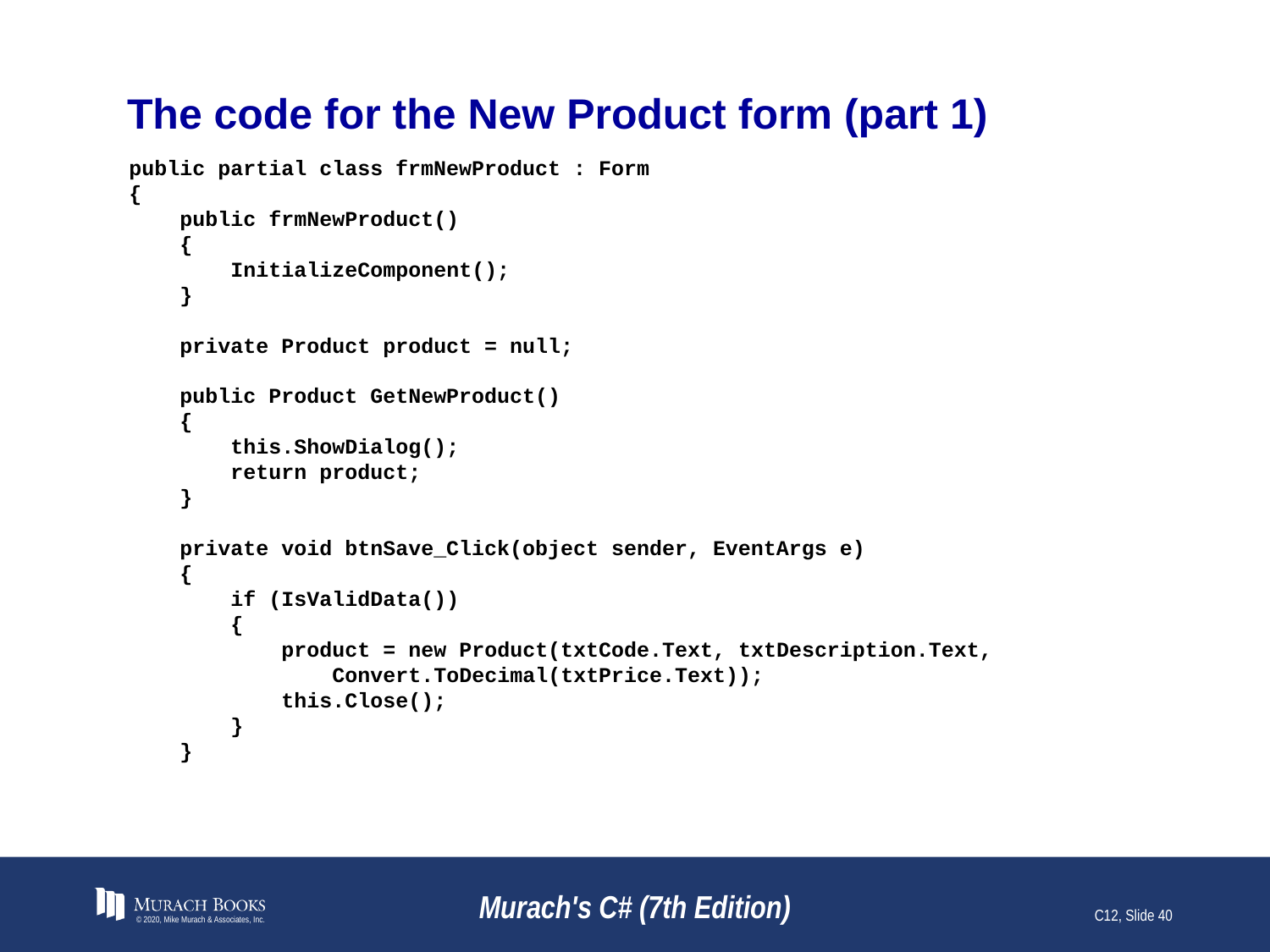

# The code for the New Product form (part 1)
public partial class frmNewProduct : Form
{
    public frmNewProduct()
    {
        InitializeComponent();
    }

    private Product product = null;

    public Product GetNewProduct()
    {
        this.ShowDialog();
        return product;
    }

    private void btnSave_Click(object sender, EventArgs e)
    {
        if (IsValidData())
        {
            product = new Product(txtCode.Text, txtDescription.Text,
                Convert.ToDecimal(txtPrice.Text));
            this.Close();
        }
    }

© 2020, Mike Murach & Associates, Inc.
Murach's C# (7th Edition)

C12, Slide 40